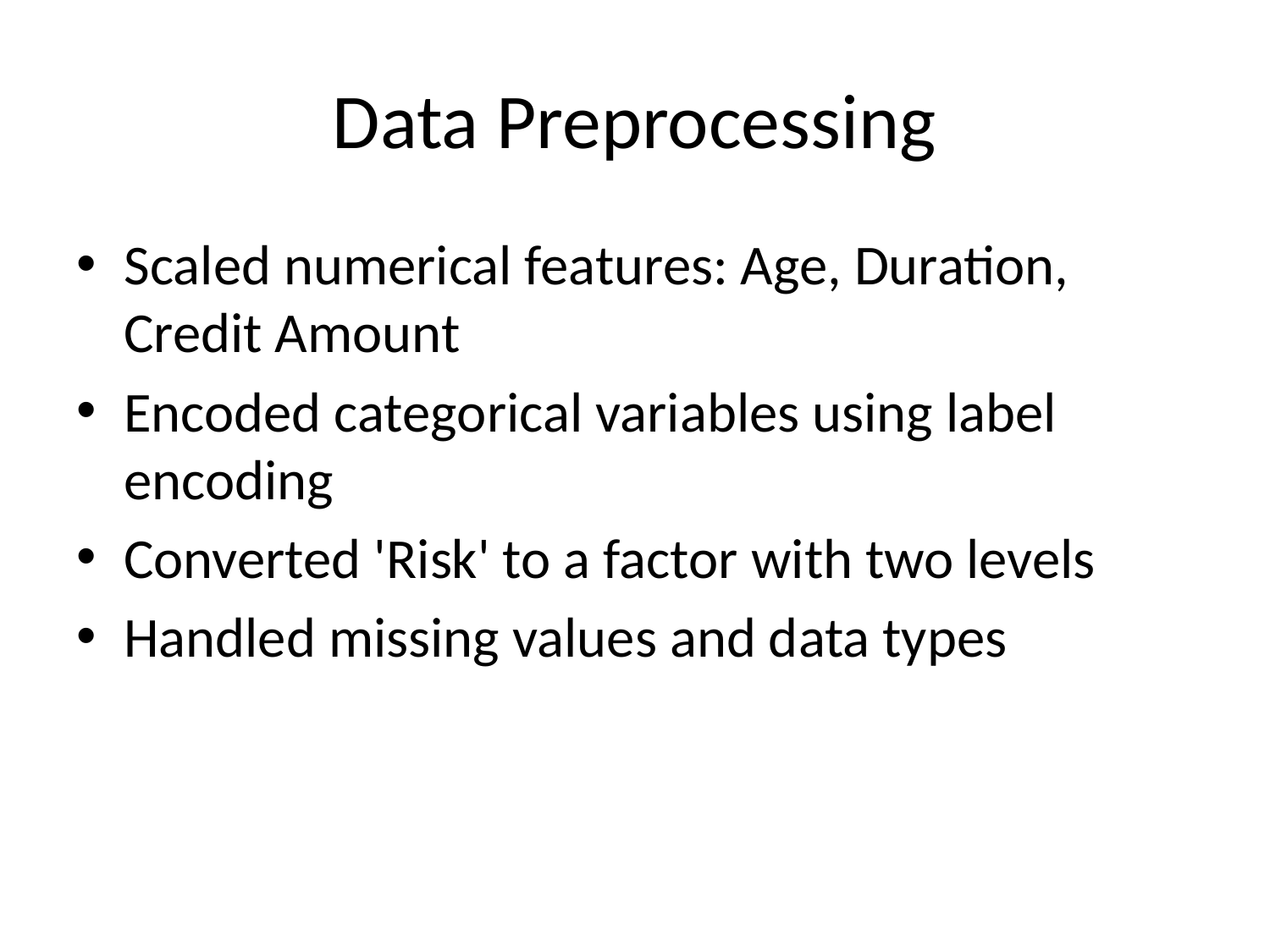

# Data Preprocessing
Scaled numerical features: Age, Duration, Credit Amount
Encoded categorical variables using label encoding
Converted 'Risk' to a factor with two levels
Handled missing values and data types